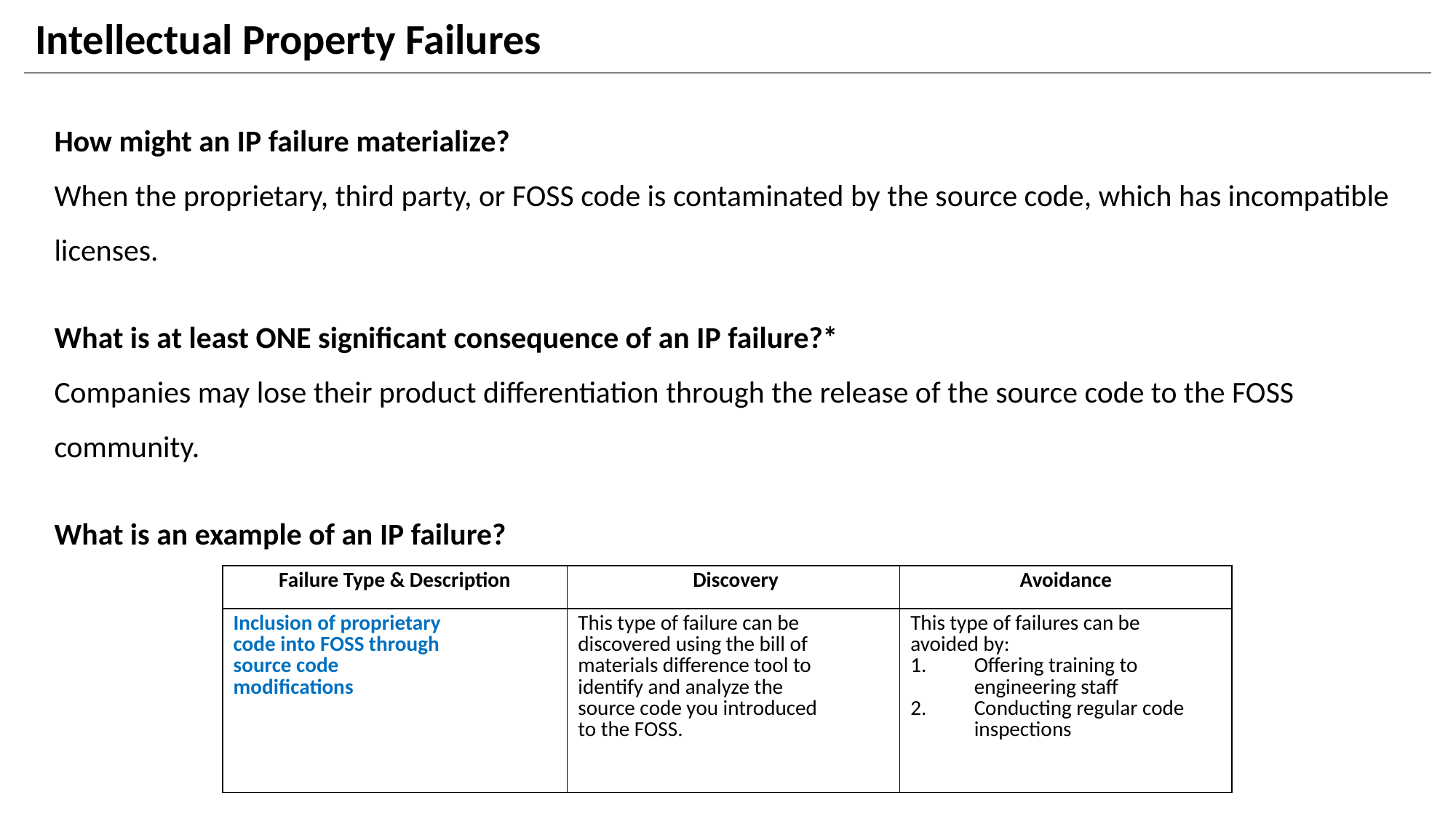

# Intellectual Property Failures
How might an IP failure materialize?
When the proprietary, third party, or FOSS code is contaminated by the source code, which has incompatible licenses.

What is at least ONE significant consequence of an IP failure?*
Companies may lose their product differentiation through the release of the source code to the FOSS community.

What is an example of an IP failure?

| Failure Type & Description​ | Discovery​ | Avoidance​ |
| --- | --- | --- |
| Inclusion of proprietary code into FOSS through source code modifications | This type of failure can be discovered using the bill of materials difference tool to identify and analyze the source code you introduced to the FOSS. | This type of failures can be avoided by: Offering training to engineering staff Conducting regular code inspections |